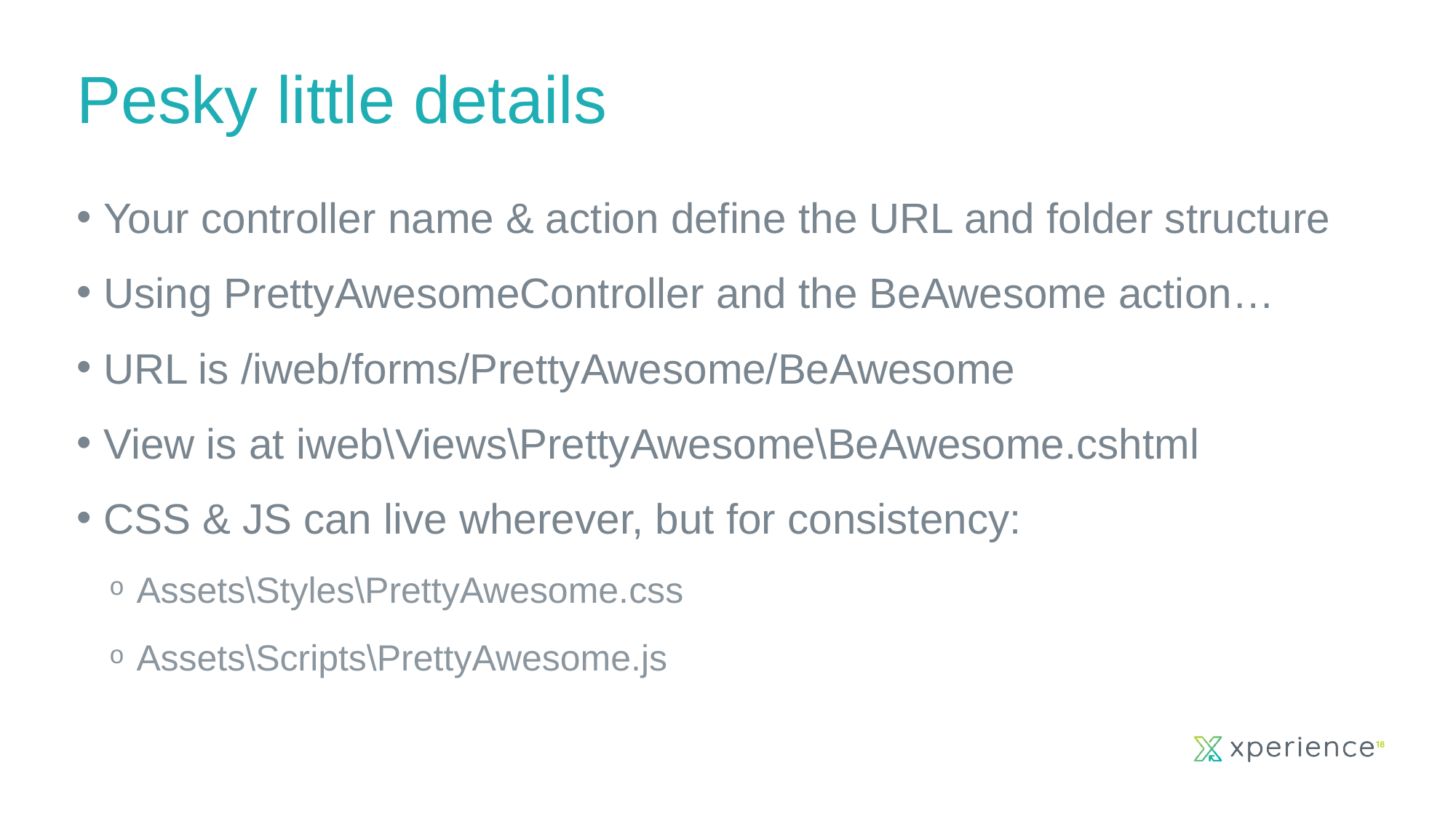

Pesky little details
Your controller name & action define the URL and folder structure
Using PrettyAwesomeController and the BeAwesome action…
URL is /iweb/forms/PrettyAwesome/BeAwesome
View is at iweb\Views\PrettyAwesome\BeAwesome.cshtml
CSS & JS can live wherever, but for consistency:
Assets\Styles\PrettyAwesome.css
Assets\Scripts\PrettyAwesome.js